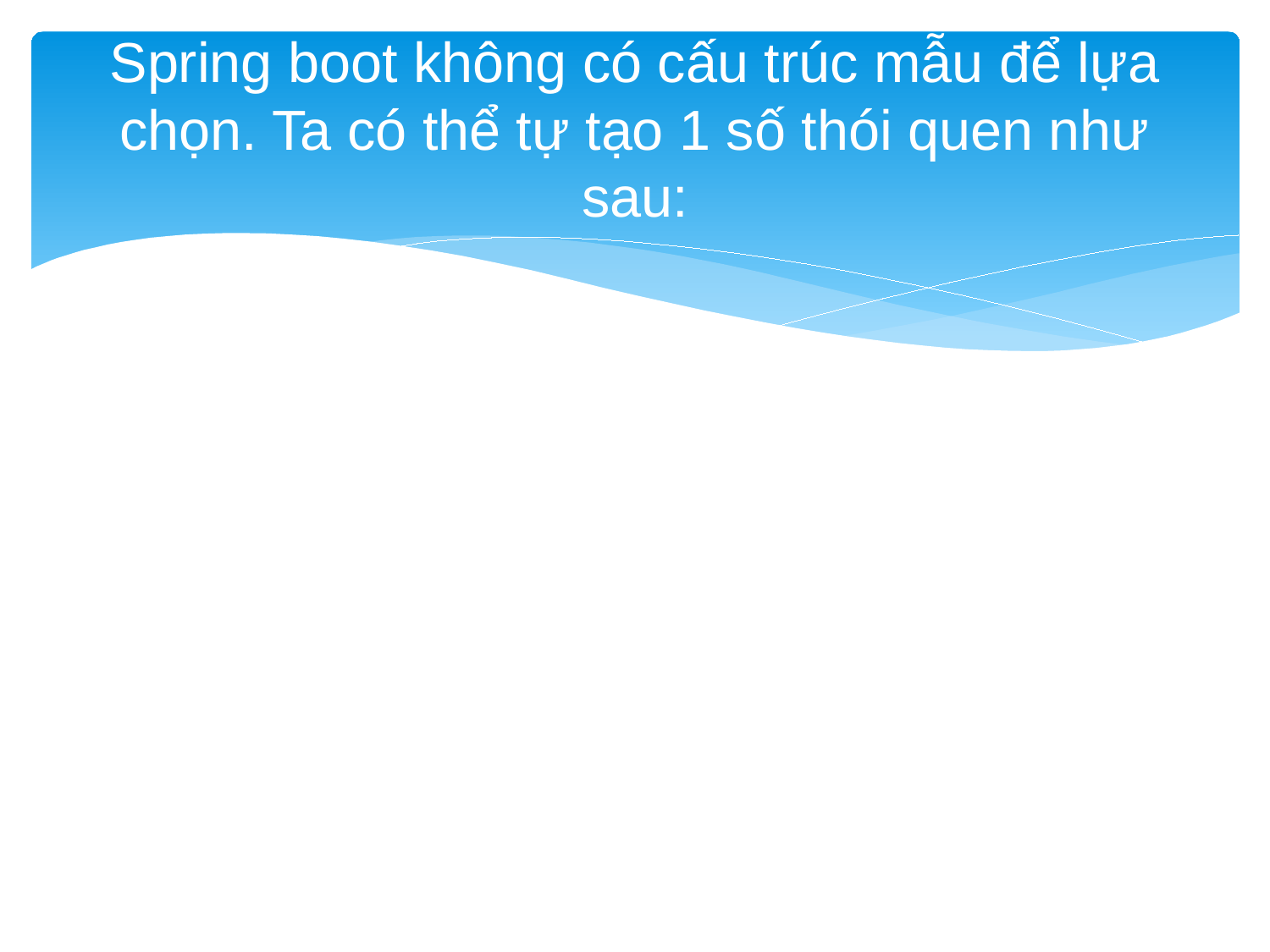

# Spring boot không có cấu trúc mẫu để lựa chọn. Ta có thể tự tạo 1 số thói quen như sau: